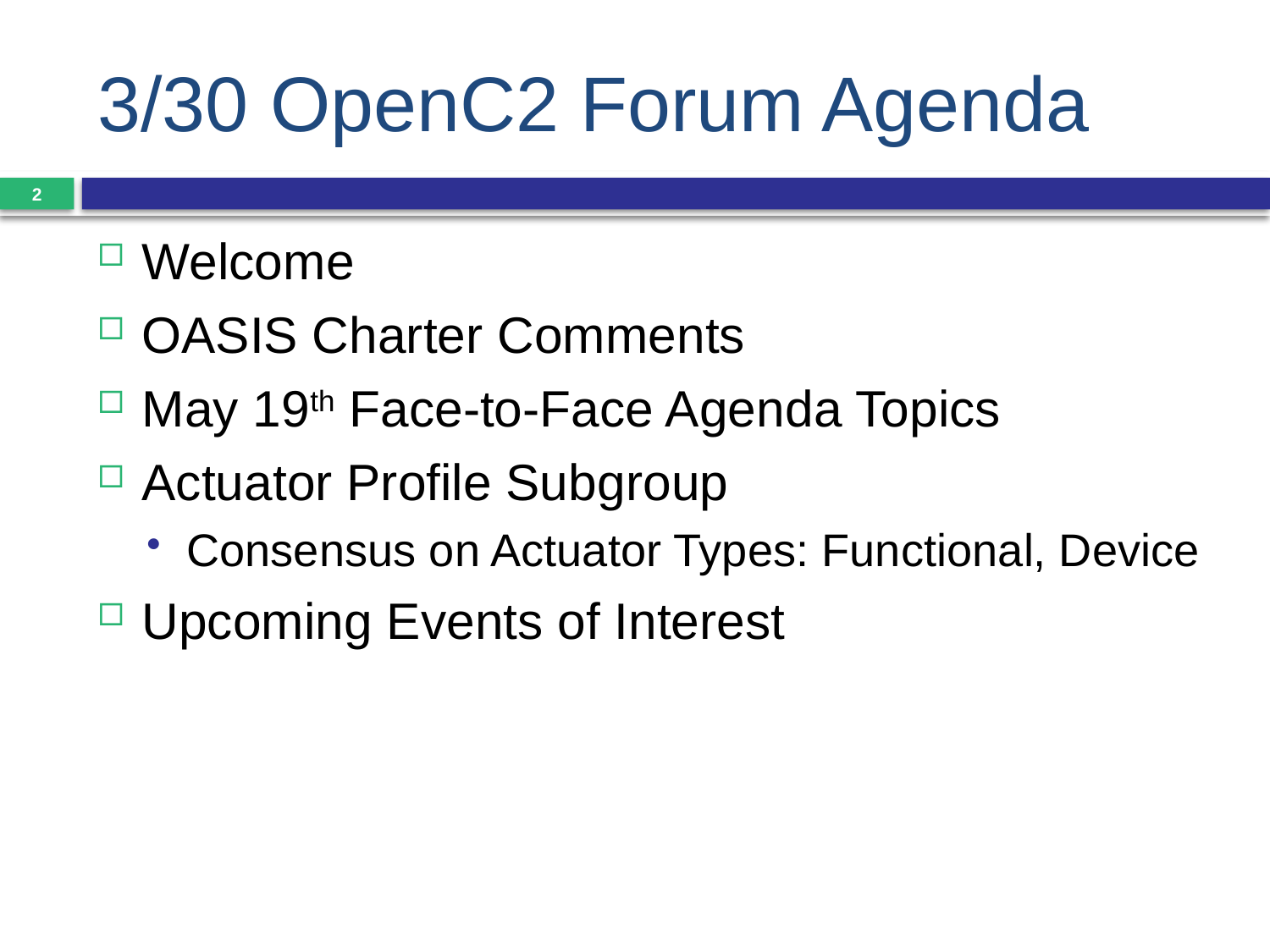

# 3/30 OpenC2 Forum Agenda
2
Welcome
OASIS Charter Comments
May 19th Face-to-Face Agenda Topics
Actuator Profile Subgroup
Consensus on Actuator Types: Functional, Device
Upcoming Events of Interest